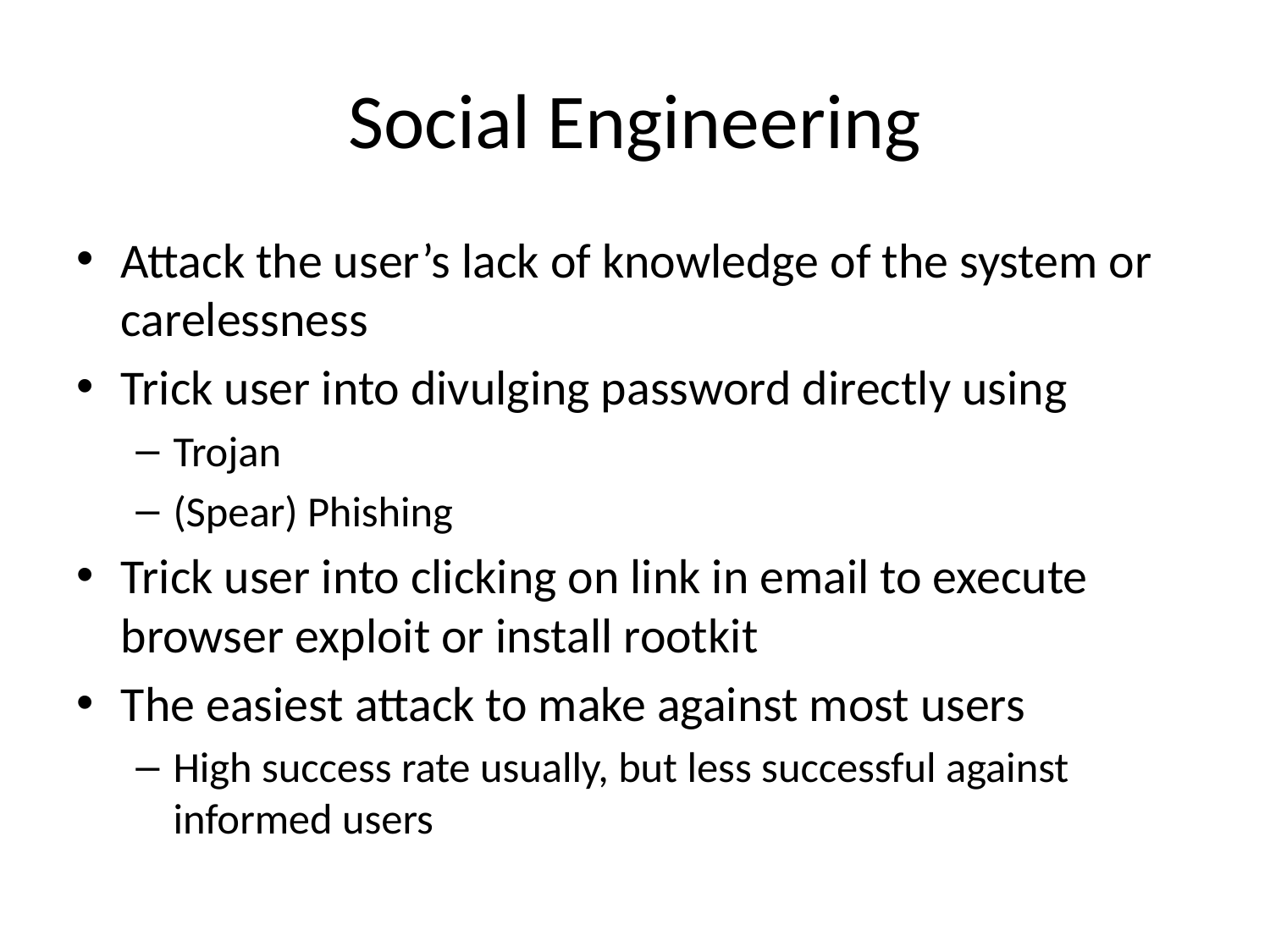

# Social Engineering
Attack the user’s lack of knowledge of the system or carelessness
Trick user into divulging password directly using
Trojan
(Spear) Phishing
Trick user into clicking on link in email to execute browser exploit or install rootkit
The easiest attack to make against most users
High success rate usually, but less successful against informed users